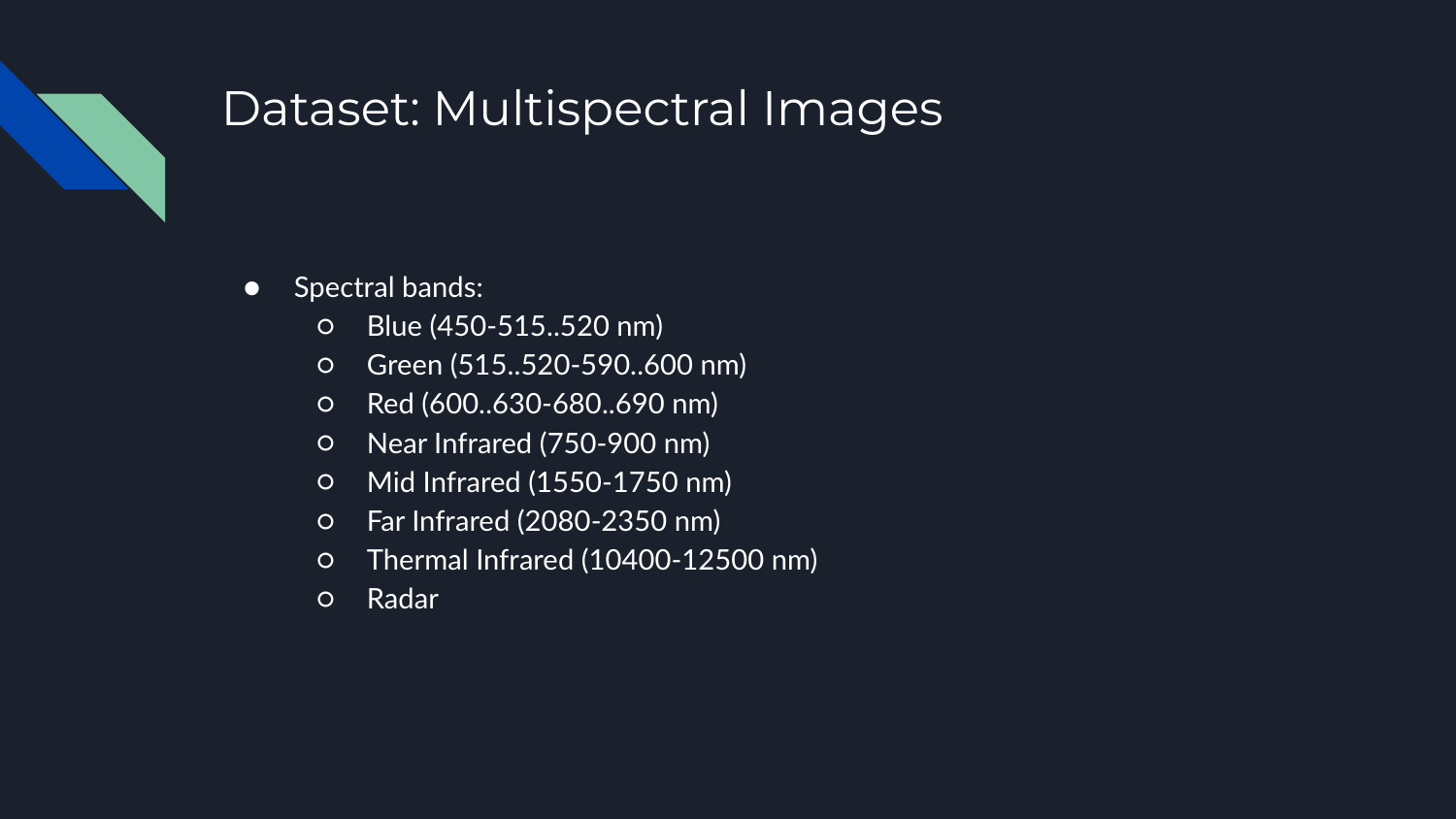

# Dataset: Multispectral Images

Spectral bands:
Blue (450-515..520 nm)
Green (515..520-590..600 nm)
Red (600..630-680..690 nm)
Near Infrared (750-900 nm)
Mid Infrared (1550-1750 nm)
Far Infrared (2080-2350 nm)
Thermal Infrared (10400-12500 nm)
Radar